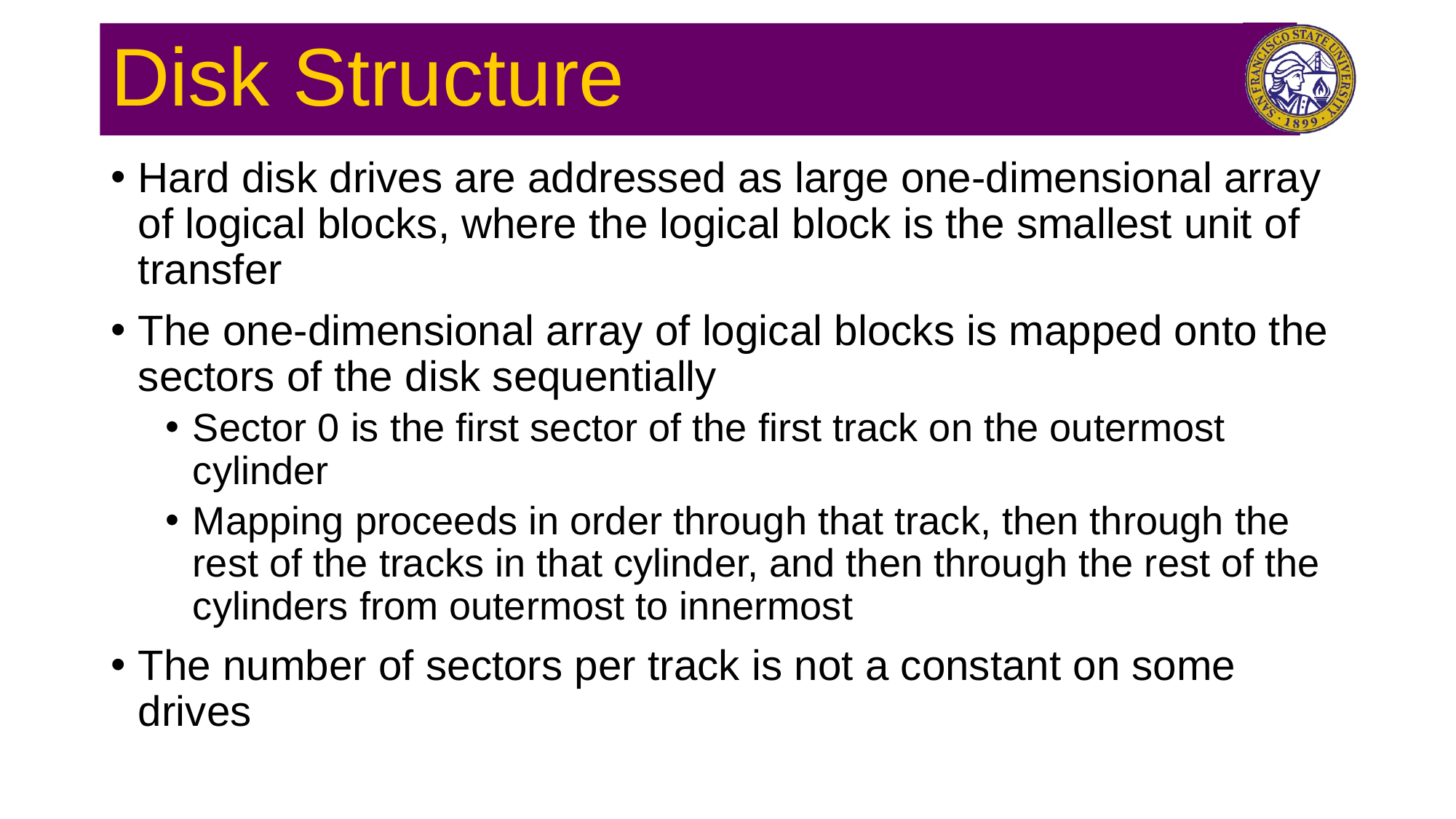

# Disk Structure
Hard disk drives are addressed as large one-dimensional array of logical blocks, where the logical block is the smallest unit of transfer
The one-dimensional array of logical blocks is mapped onto the sectors of the disk sequentially
Sector 0 is the first sector of the first track on the outermost cylinder
Mapping proceeds in order through that track, then through the rest of the tracks in that cylinder, and then through the rest of the cylinders from outermost to innermost
The number of sectors per track is not a constant on some drives